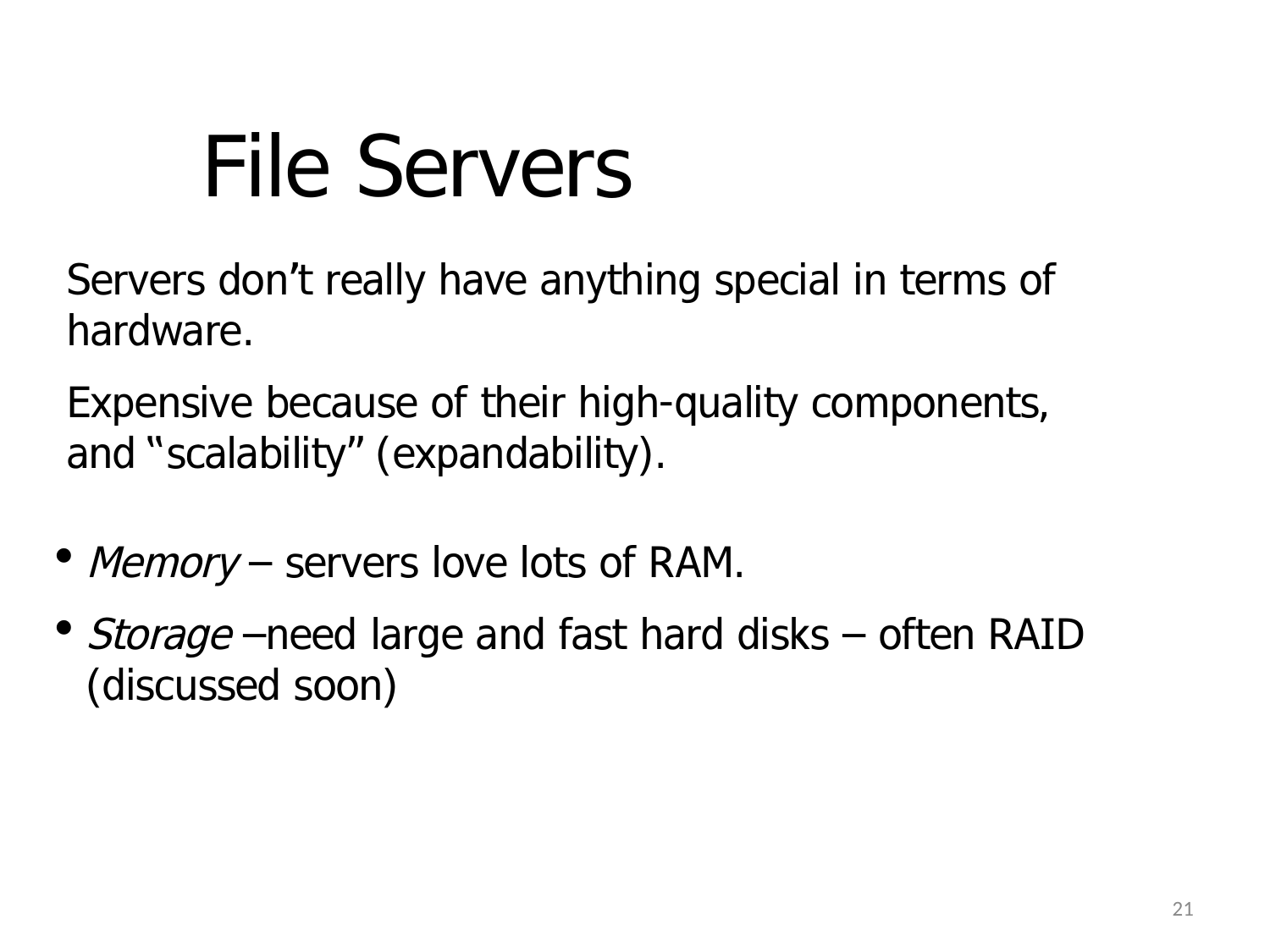

File Servers
Servers don’t really have anything special in terms of hardware.
Expensive because of their high-quality components, and “scalability” (expandability).
Memory – servers love lots of RAM.
Storage –need large and fast hard disks – often RAID (discussed soon)
21